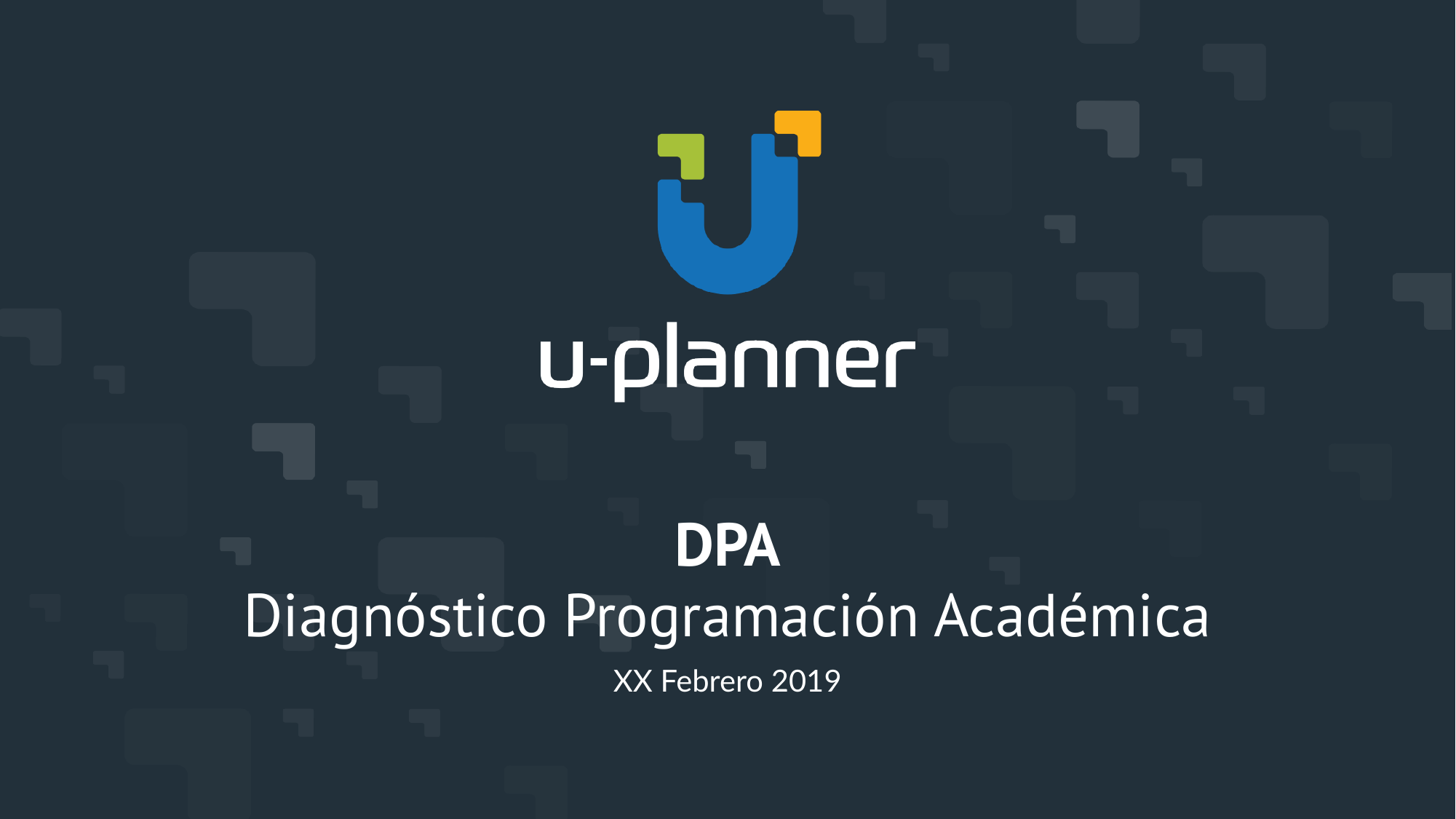

# DPA Diagnóstico Programación Académica
XX Febrero 2019